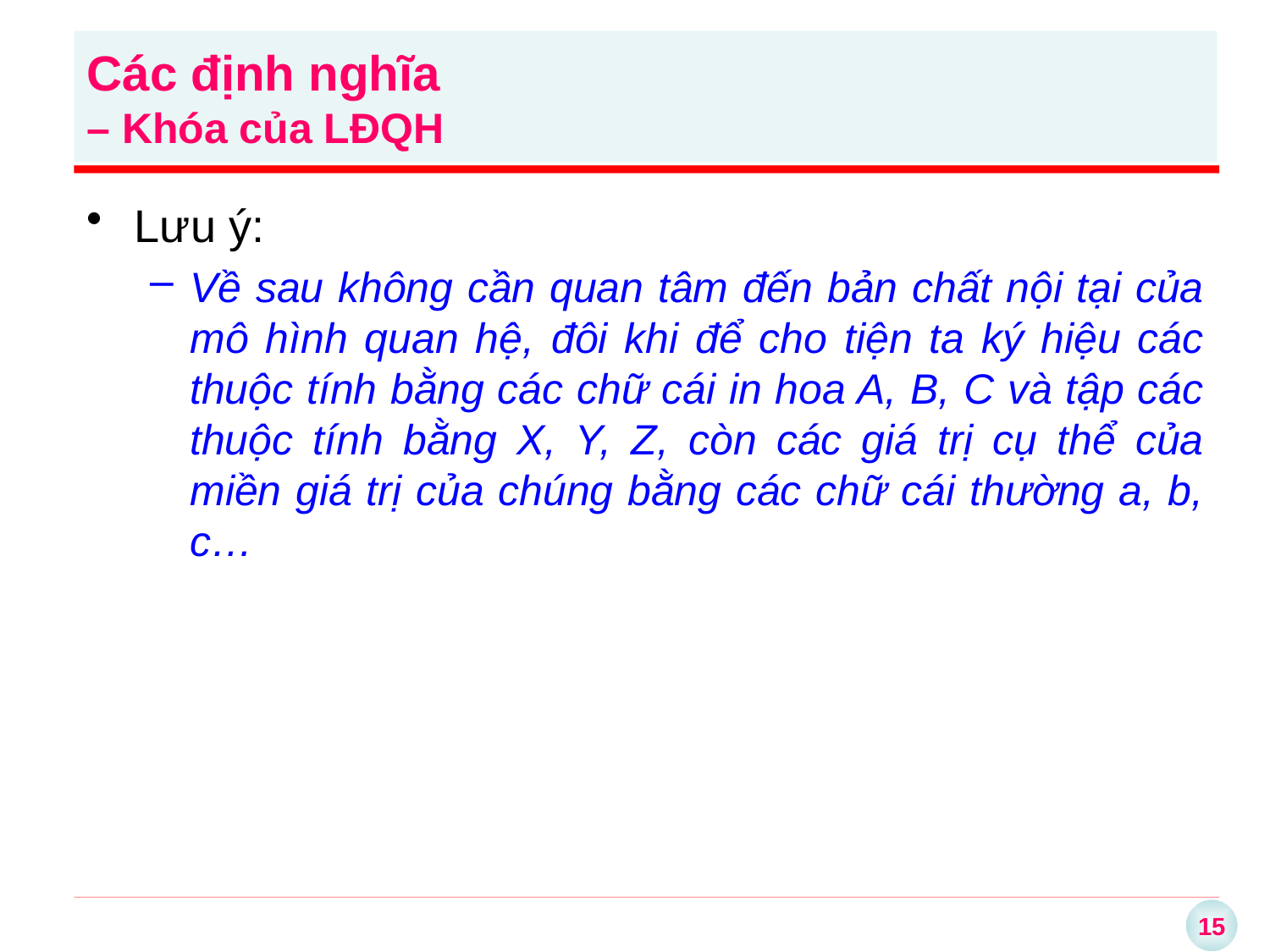

Các định nghĩa
– Khóa của LĐQH
Lưu ý:
Về sau không cần quan tâm đến bản chất nội tại của mô hình quan hệ, đôi khi để cho tiện ta ký hiệu các thuộc tính bằng các chữ cái in hoa A, B, C và tập các thuộc tính bằng X, Y, Z, còn các giá trị cụ thể của miền giá trị của chúng bằng các chữ cái thường a, b, c…